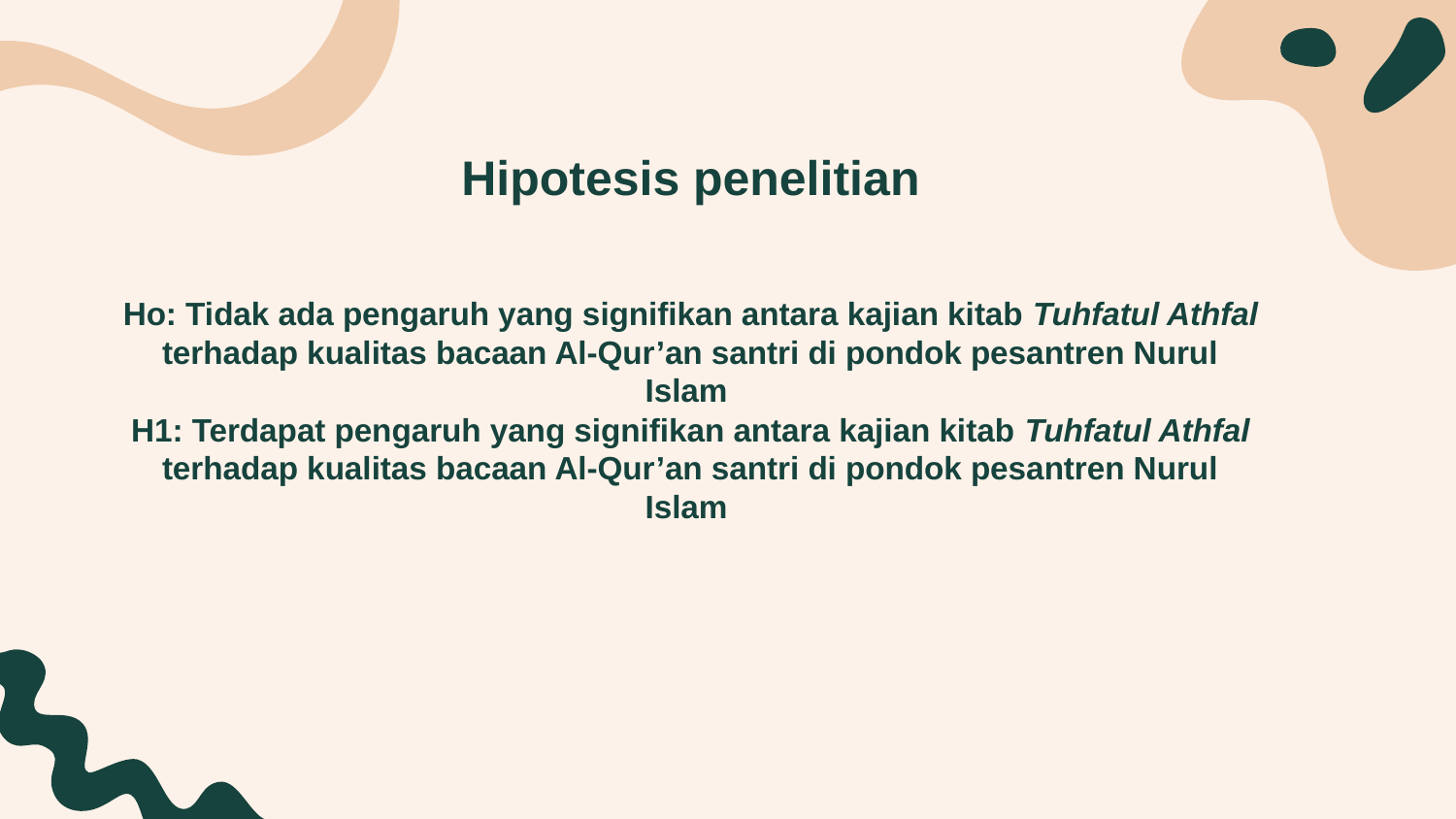

Hipotesis penelitian
Ho: Tidak ada pengaruh yang signifikan antara kajian kitab Tuhfatul Athfal terhadap kualitas bacaan Al-Qur’an santri di pondok pesantren Nurul Islam
H1: Terdapat pengaruh yang signifikan antara kajian kitab Tuhfatul Athfal terhadap kualitas bacaan Al-Qur’an santri di pondok pesantren Nurul Islam